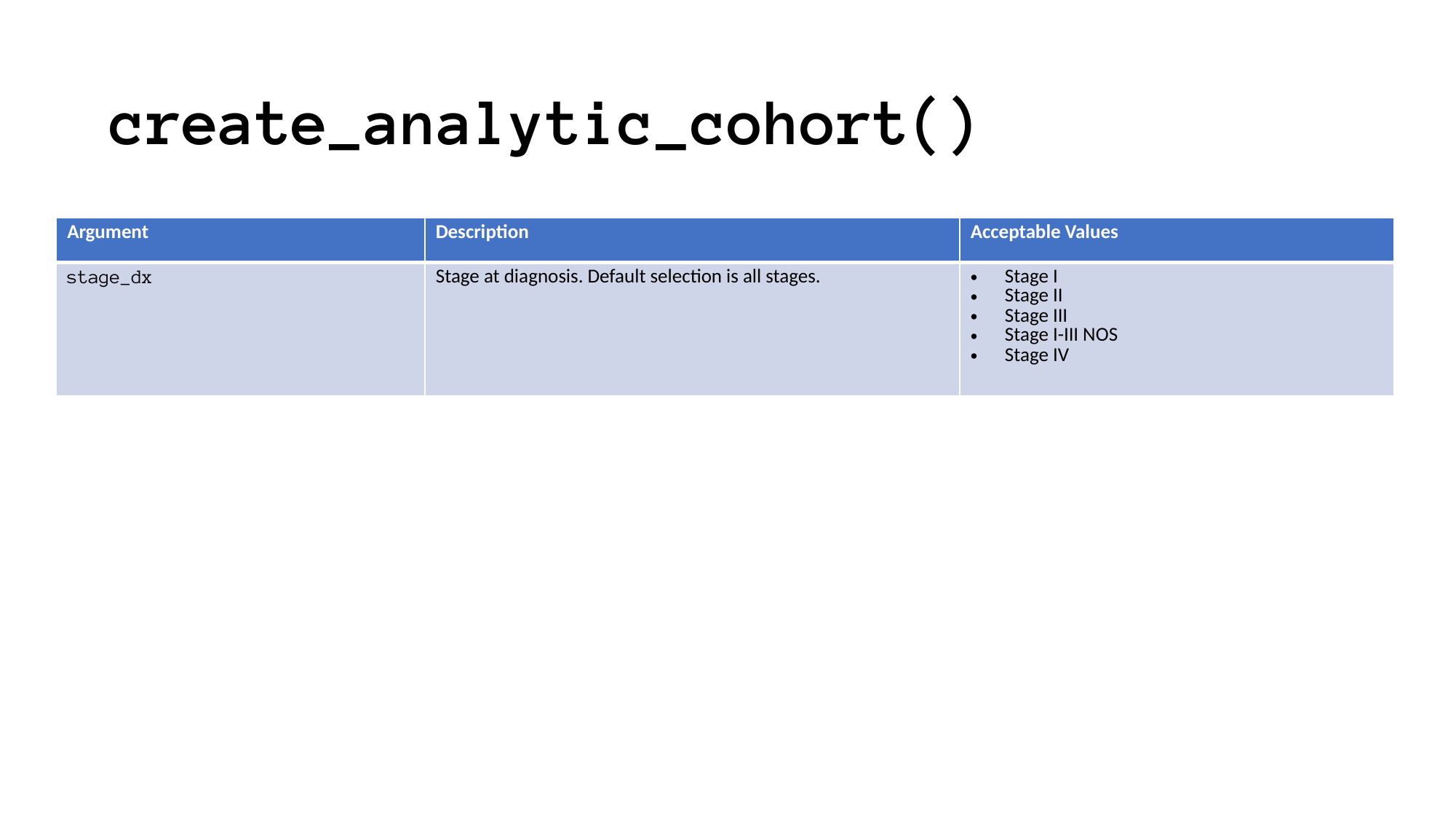

# create_analytic_cohort()
| Argument | Description | Acceptable Values |
| --- | --- | --- |
| stage\_dx | Stage at diagnosis. Default selection is all stages. | Stage I Stage II Stage III Stage I-III NOS Stage IV |